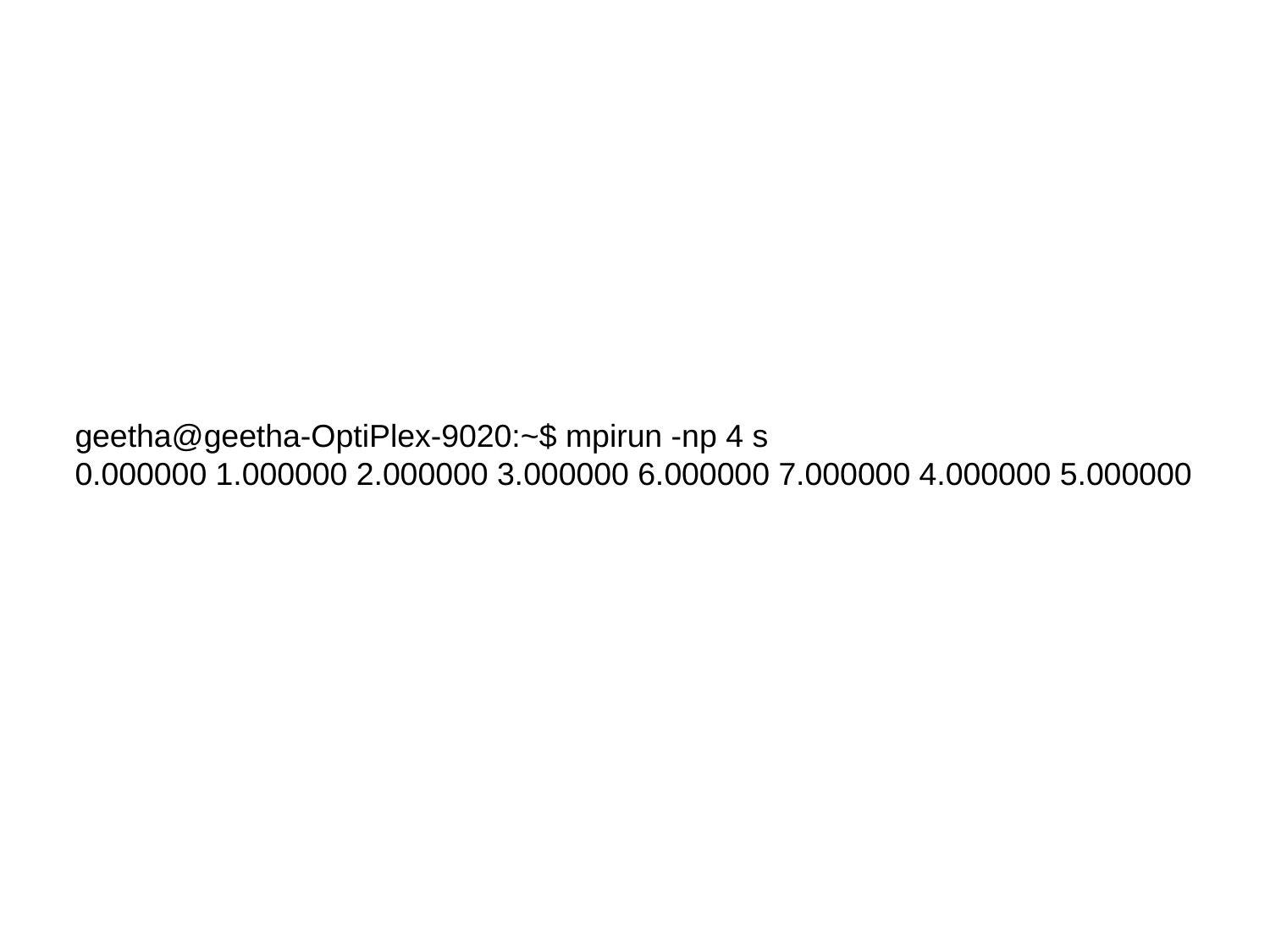

geetha@geetha-OptiPlex-9020:~$ mpirun -np 4 s
0.000000 1.000000 2.000000 3.000000 6.000000 7.000000 4.000000 5.000000